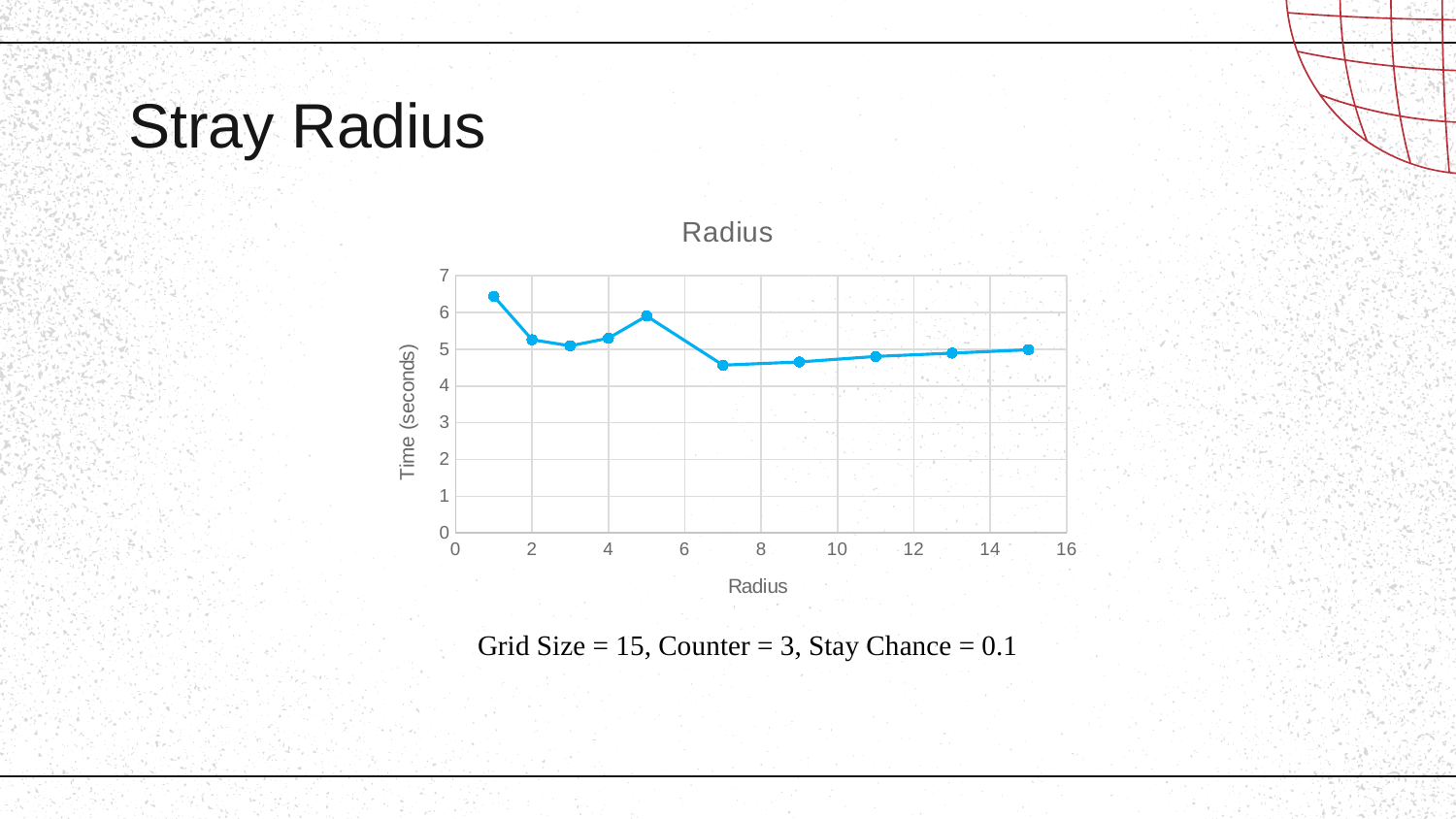

# Stray Radius

### Chart: Radius

| Category |  |
|---|---|
 Grid Size = 15, Counter = 3, Stay Chance = 0.1